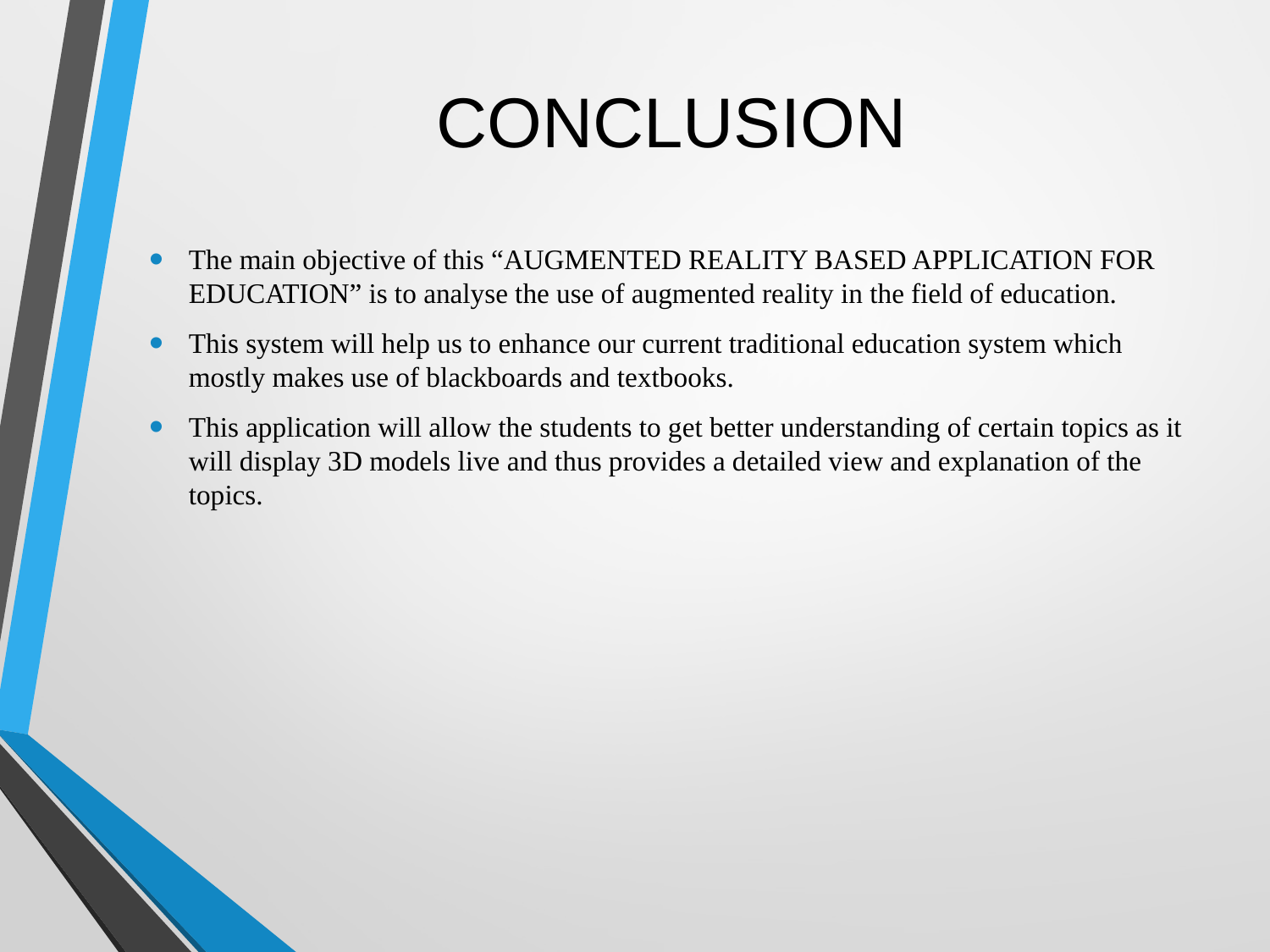

# CONCLUSION
The main objective of this “AUGMENTED REALITY BASED APPLICATION FOR EDUCATION” is to analyse the use of augmented reality in the field of education.
This system will help us to enhance our current traditional education system which mostly makes use of blackboards and textbooks.
This application will allow the students to get better understanding of certain topics as it will display 3D models live and thus provides a detailed view and explanation of the topics.